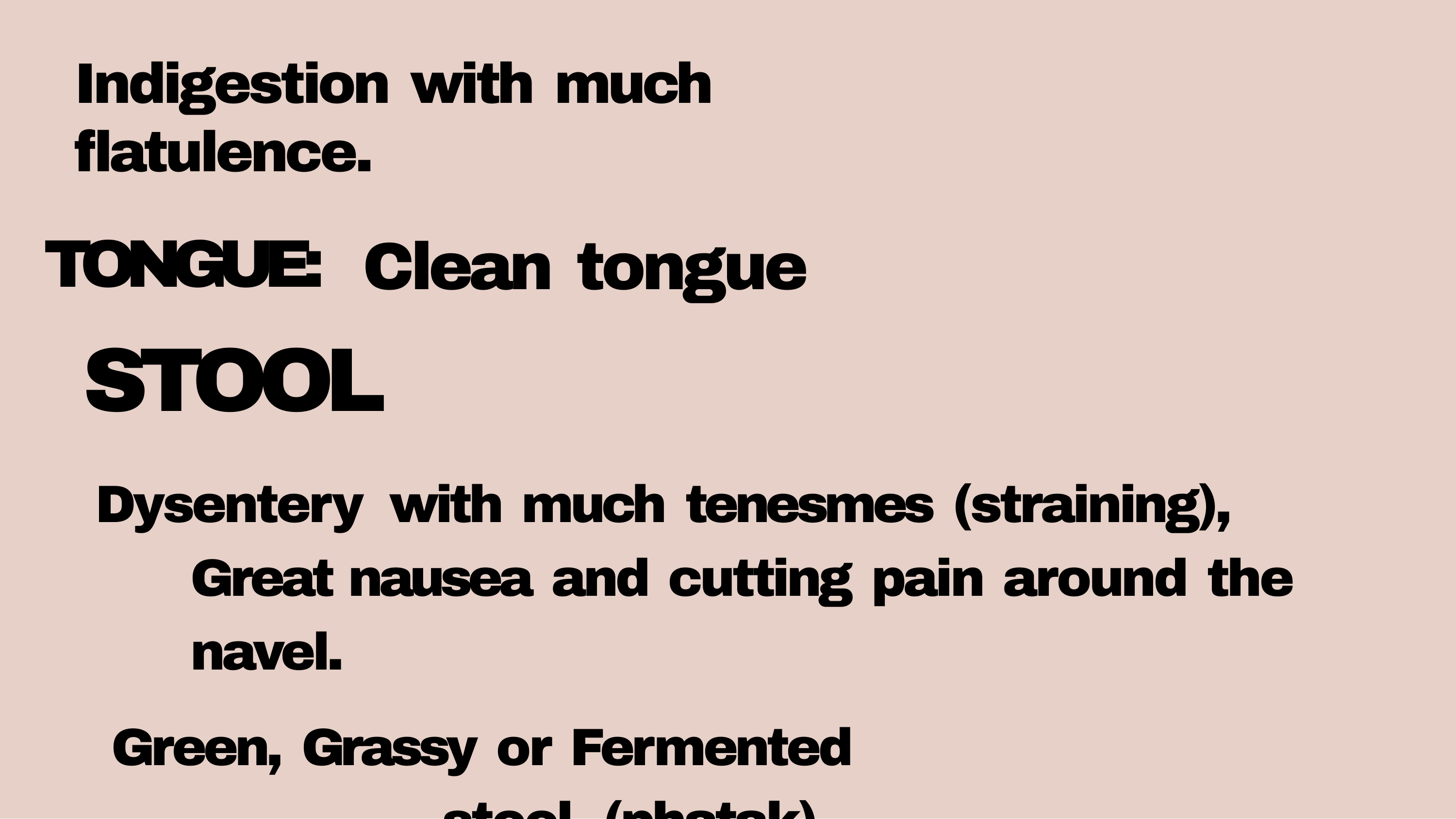

Indigestion with much flatulence.
# TONGUE: Clean tongue
STOOL
Dysentery with much tenesmes (straining), Great nausea and cutting pain around the navel.
Green, Grassy or Fermented stool. (phatak)